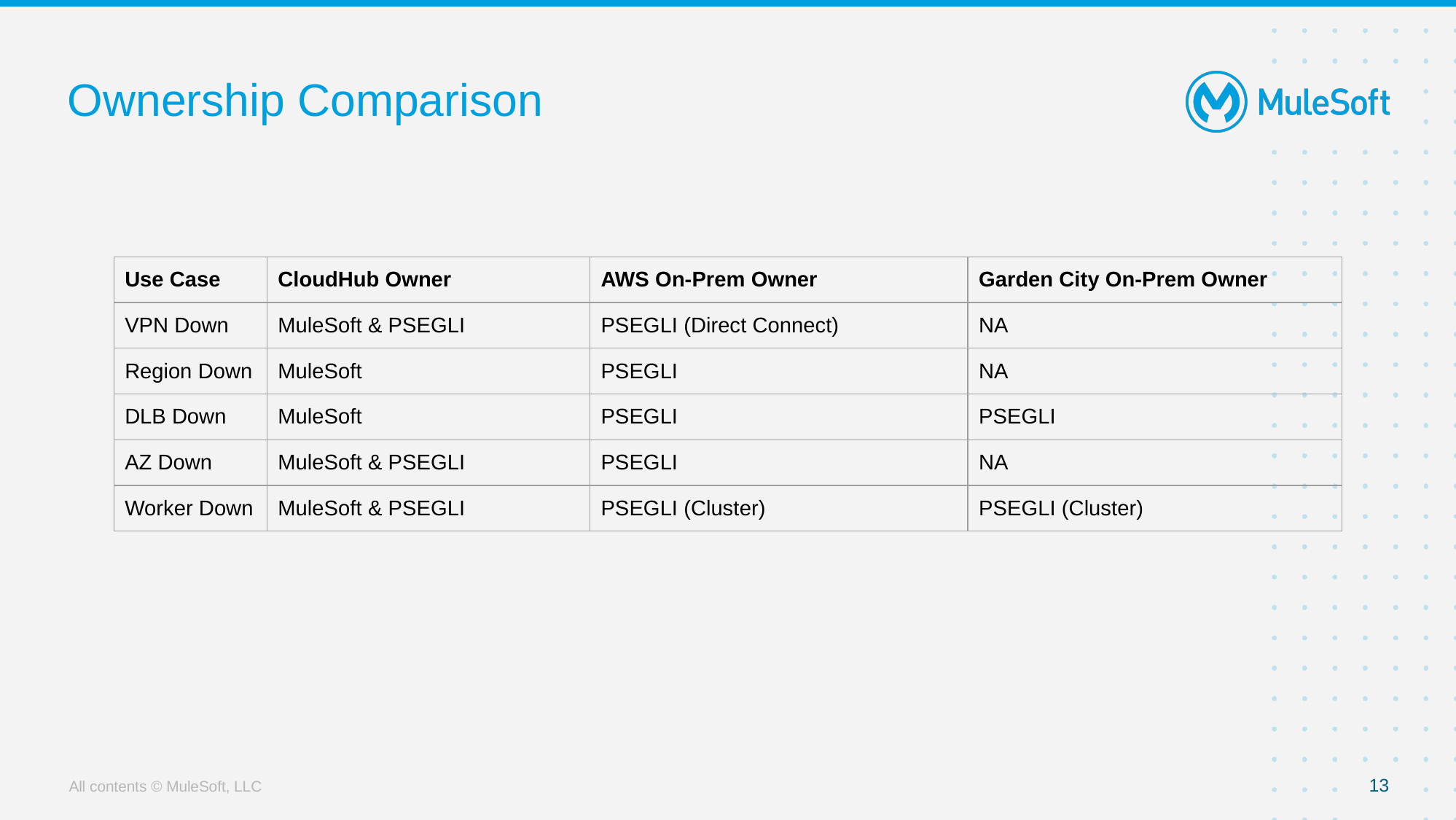

# Ownership Comparison
| Use Case | CloudHub Owner | AWS On-Prem Owner | Garden City On-Prem Owner |
| --- | --- | --- | --- |
| VPN Down | MuleSoft & PSEGLI | PSEGLI (Direct Connect) | NA |
| Region Down | MuleSoft | PSEGLI | NA |
| DLB Down | MuleSoft | PSEGLI | PSEGLI |
| AZ Down | MuleSoft & PSEGLI | PSEGLI | NA |
| Worker Down | MuleSoft & PSEGLI | PSEGLI (Cluster) | PSEGLI (Cluster) |
13